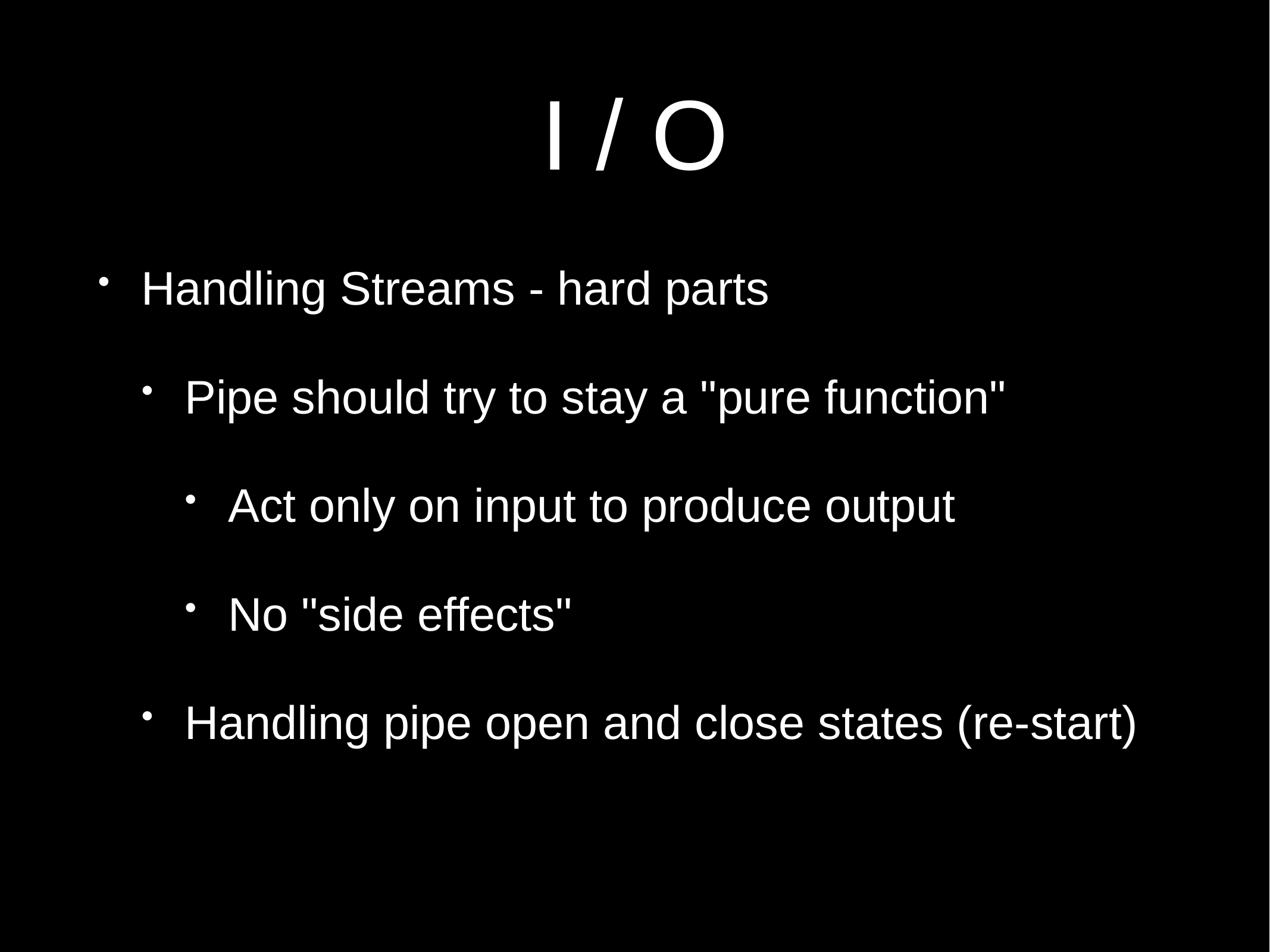

# I / O
Handling Streams - hard parts
Pipe should try to stay a "pure function"
Act only on input to produce output
No "side effects"
Handling pipe open and close states (re-start)